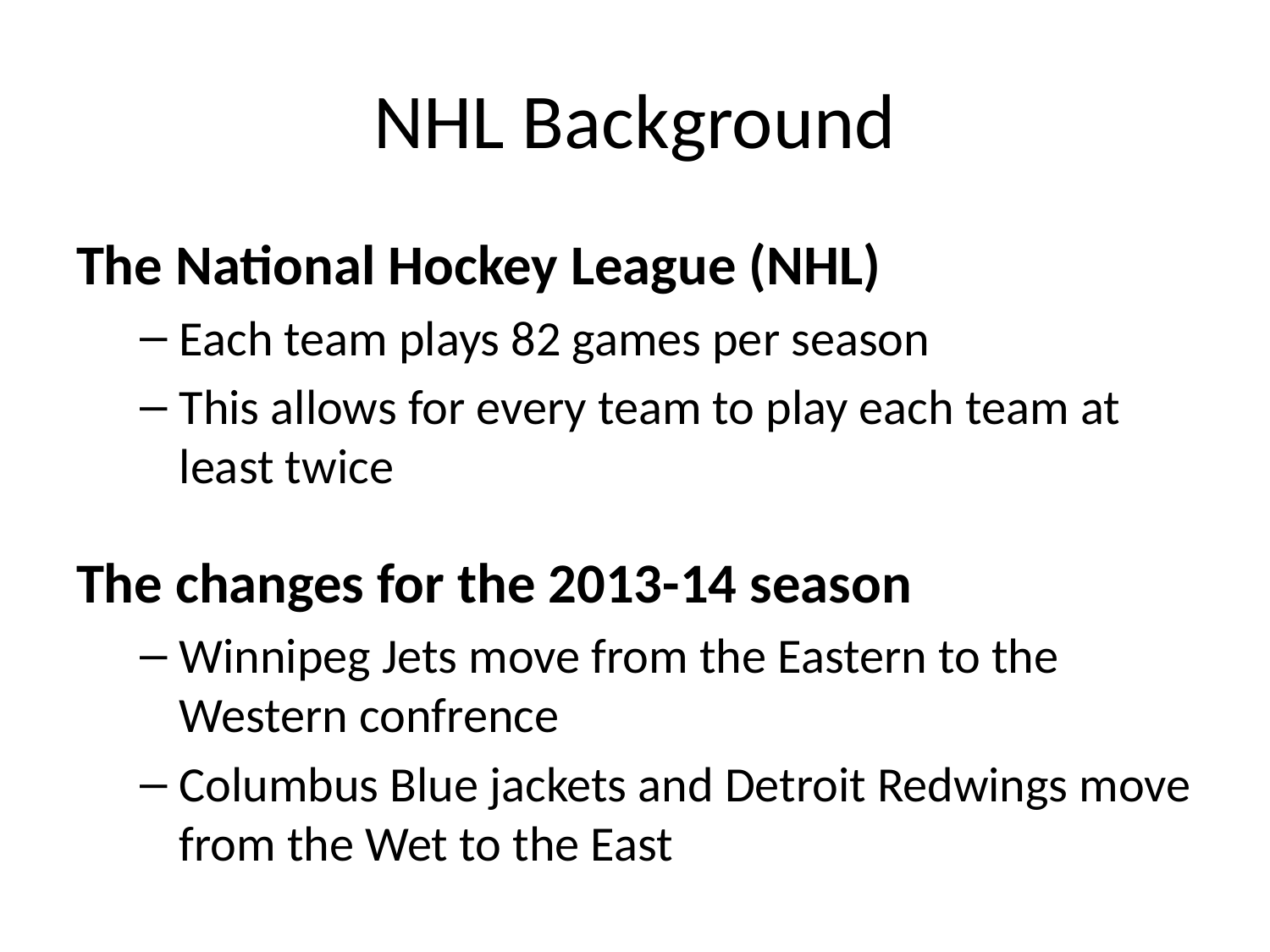

# NHL Background
The National Hockey League (NHL)
Each team plays 82 games per season
This allows for every team to play each team at least twice
The changes for the 2013-14 season
Winnipeg Jets move from the Eastern to the Western confrence
Columbus Blue jackets and Detroit Redwings move from the Wet to the East
The reasoning for the sampling
Changes left the West with 2 divisions of 14 teams and the East with 2 divisions of 16 teams
8 teams from both confrences wer garunteed to make the playoffs
The sampling is meant to test wheter or not it is more difficult to reach the playoffs as an eastern confrence team